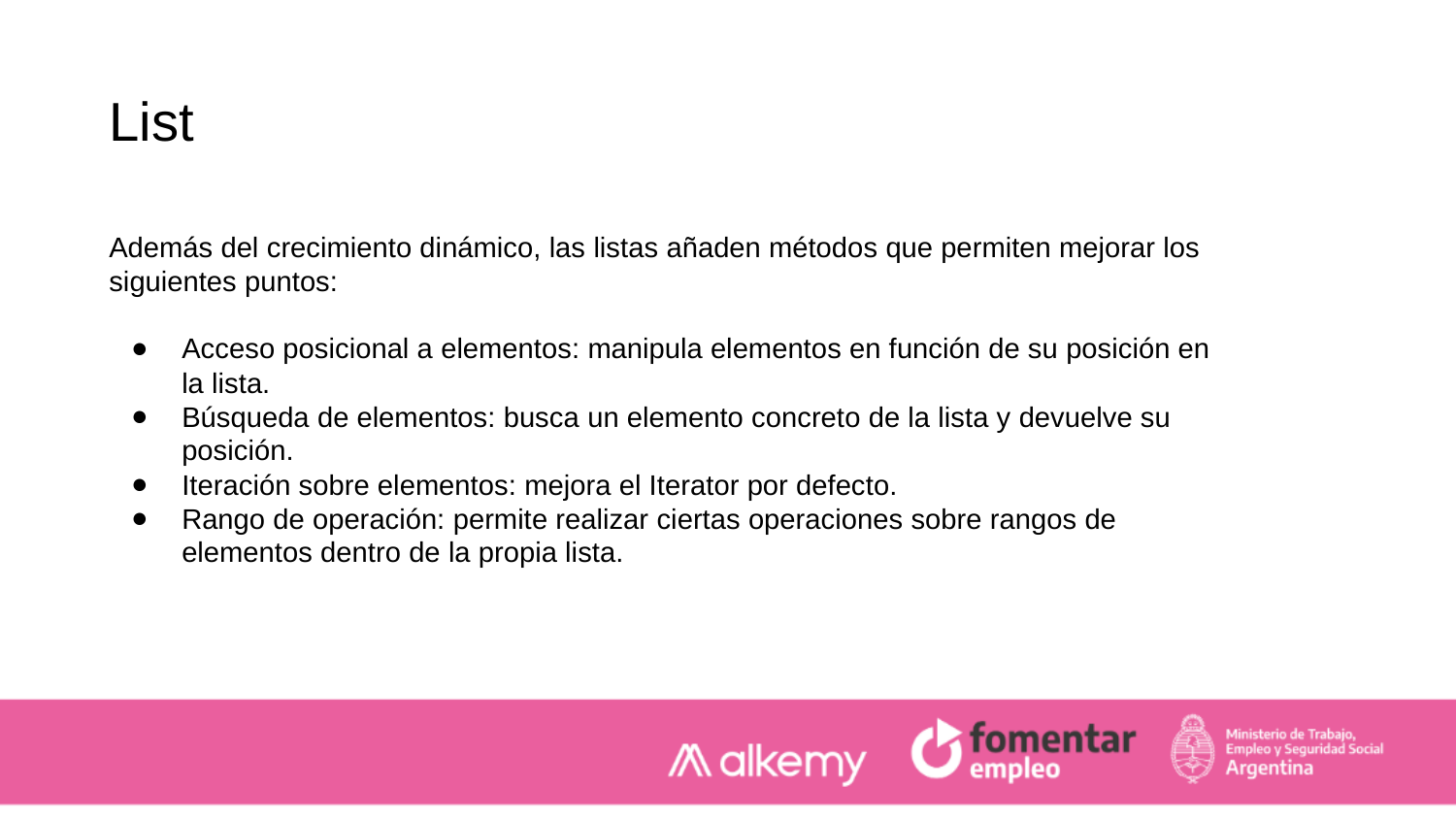

List
Además del crecimiento dinámico, las listas añaden métodos que permiten mejorar los siguientes puntos:

Acceso posicional a elementos: manipula elementos en función de su posición en la lista.
Búsqueda de elementos: busca un elemento concreto de la lista y devuelve su posición.
Iteración sobre elementos: mejora el Iterator por defecto.
Rango de operación: permite realizar ciertas operaciones sobre rangos de elementos dentro de la propia lista.